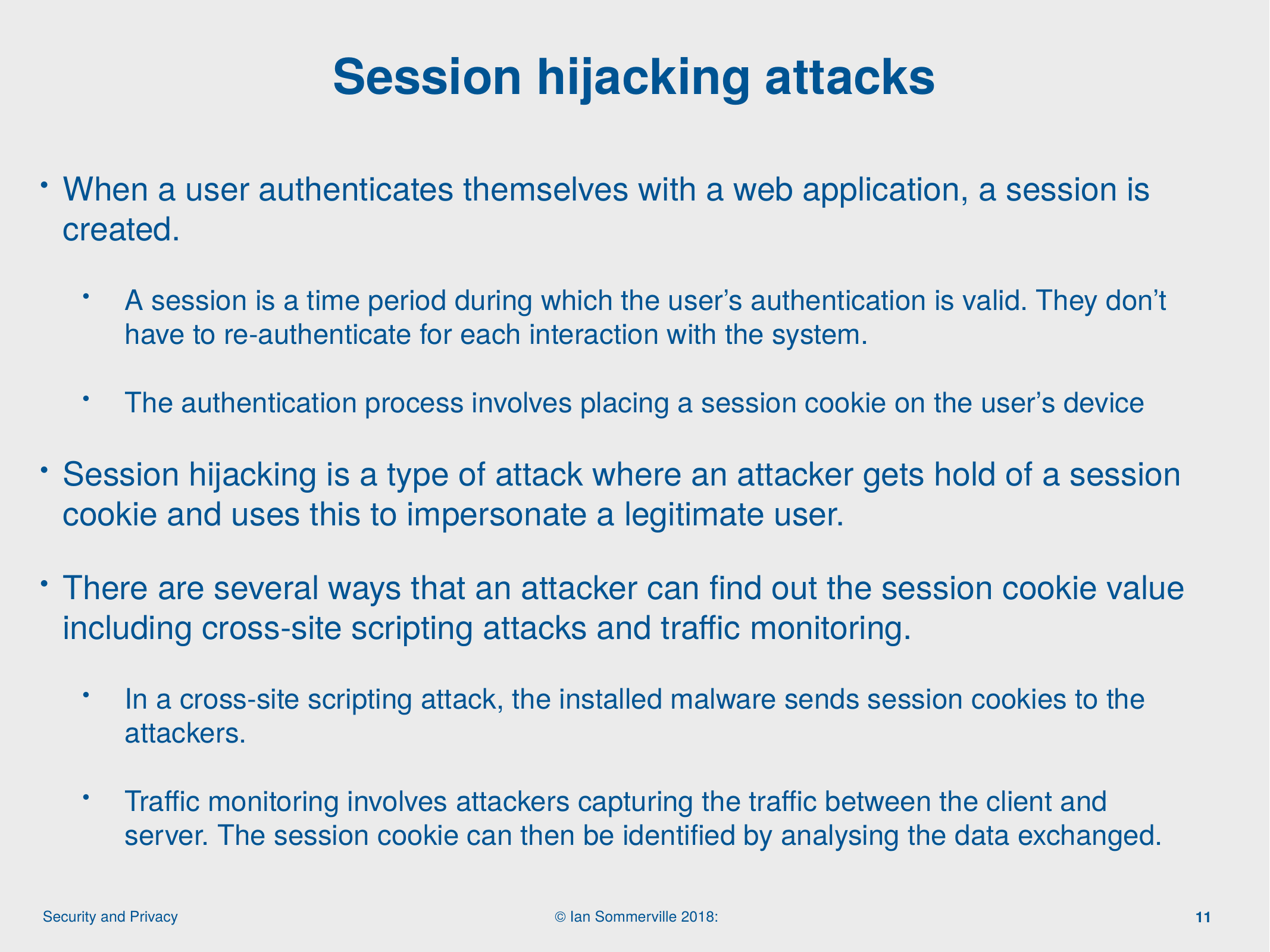

# Session hijacking attacks
When a user authenticates themselves with a web application, a session is created.
A session is a time period during which the user’s authentication is valid. They don’t have to re-authenticate for each interaction with the system.
The authentication process involves placing a session cookie on the user’s device
Session hijacking is a type of attack where an attacker gets hold of a session cookie and uses this to impersonate a legitimate user.
There are several ways that an attacker can find out the session cookie value including cross-site scripting attacks and traffic monitoring.
In a cross-site scripting attack, the installed malware sends session cookies to the attackers.
Traffic monitoring involves attackers capturing the traffic between the client and server. The session cookie can then be identified by analysing the data exchanged.
11